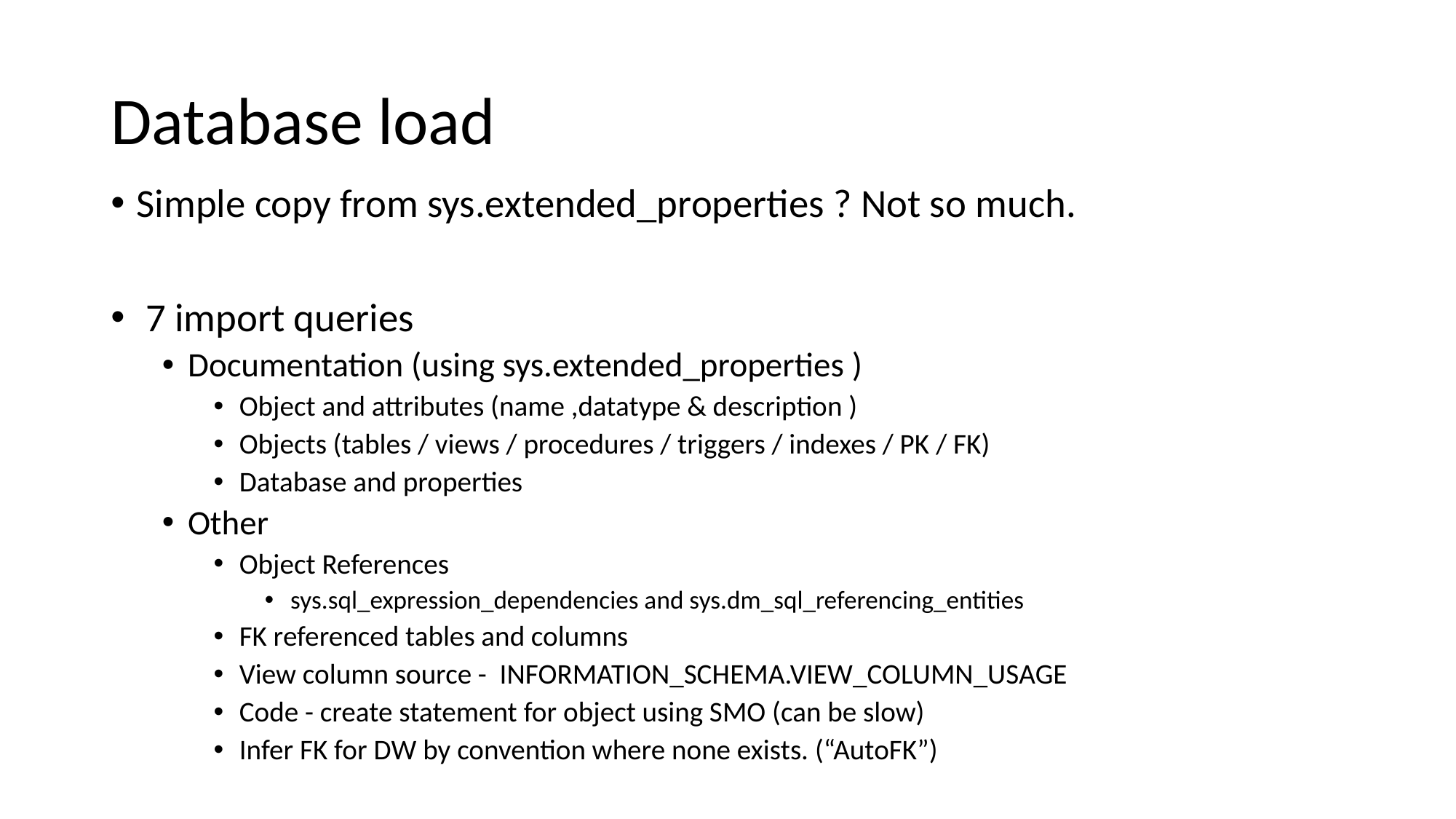

# Database load
Simple copy from sys.extended_properties ? Not so much.

 7 import queries
Documentation (using sys.extended_properties )
Object and attributes (name ,datatype & description )
Objects (tables / views / procedures / triggers / indexes / PK / FK)
Database and properties
Other
Object References
sys.sql_expression_dependencies and sys.dm_sql_referencing_entities
FK referenced tables and columns
View column source -  INFORMATION_SCHEMA.VIEW_COLUMN_USAGE
Code - create statement for object using SMO (can be slow)
Infer FK for DW by convention where none exists. (“AutoFK”)